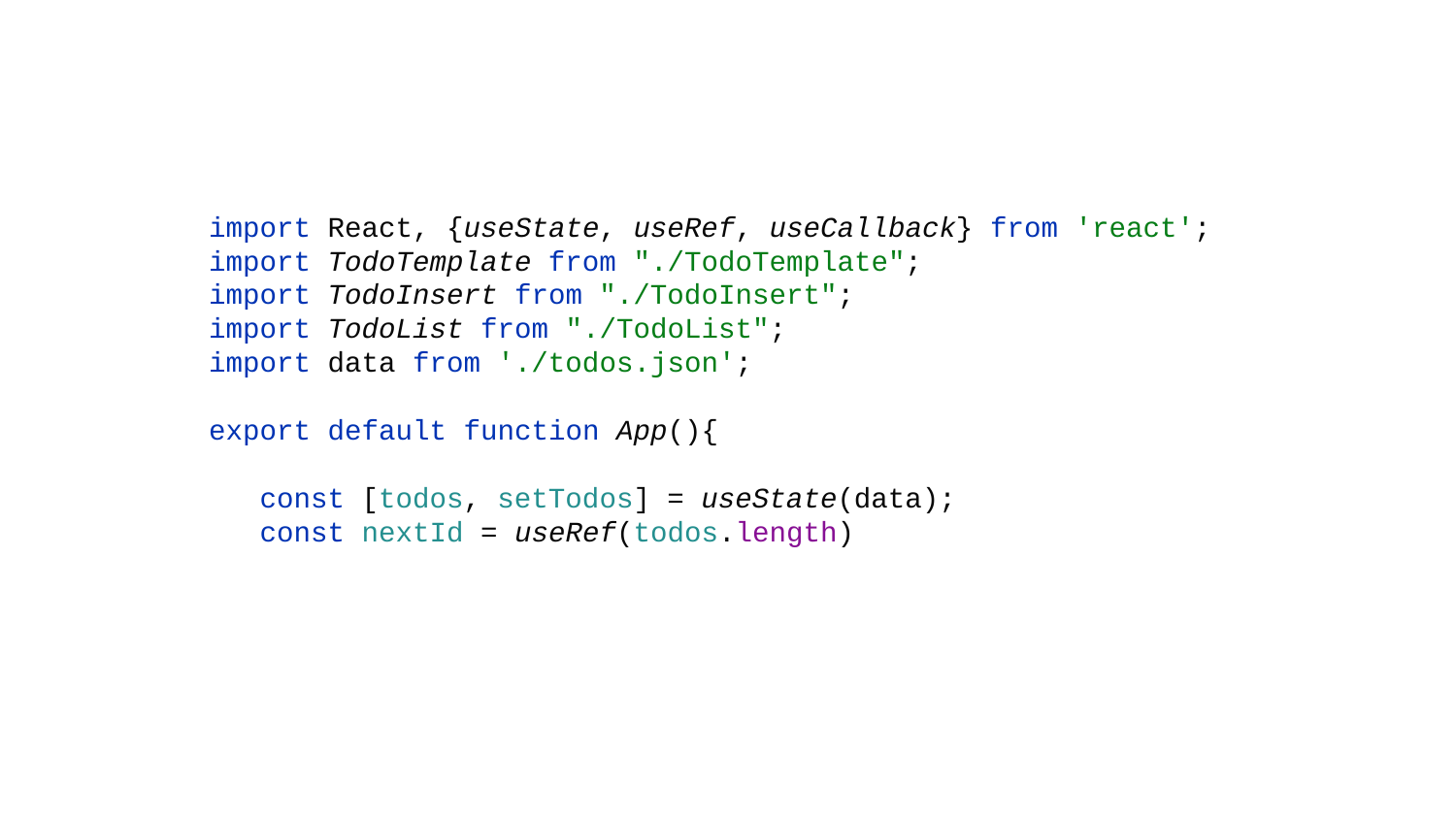

import React, {useState, useRef, useCallback} from 'react';
import TodoTemplate from "./TodoTemplate";
import TodoInsert from "./TodoInsert";
import TodoList from "./TodoList";
import data from './todos.json';

export default function App(){

   const [todos, setTodos] = useState(data);
   const nextId = useRef(todos.length)